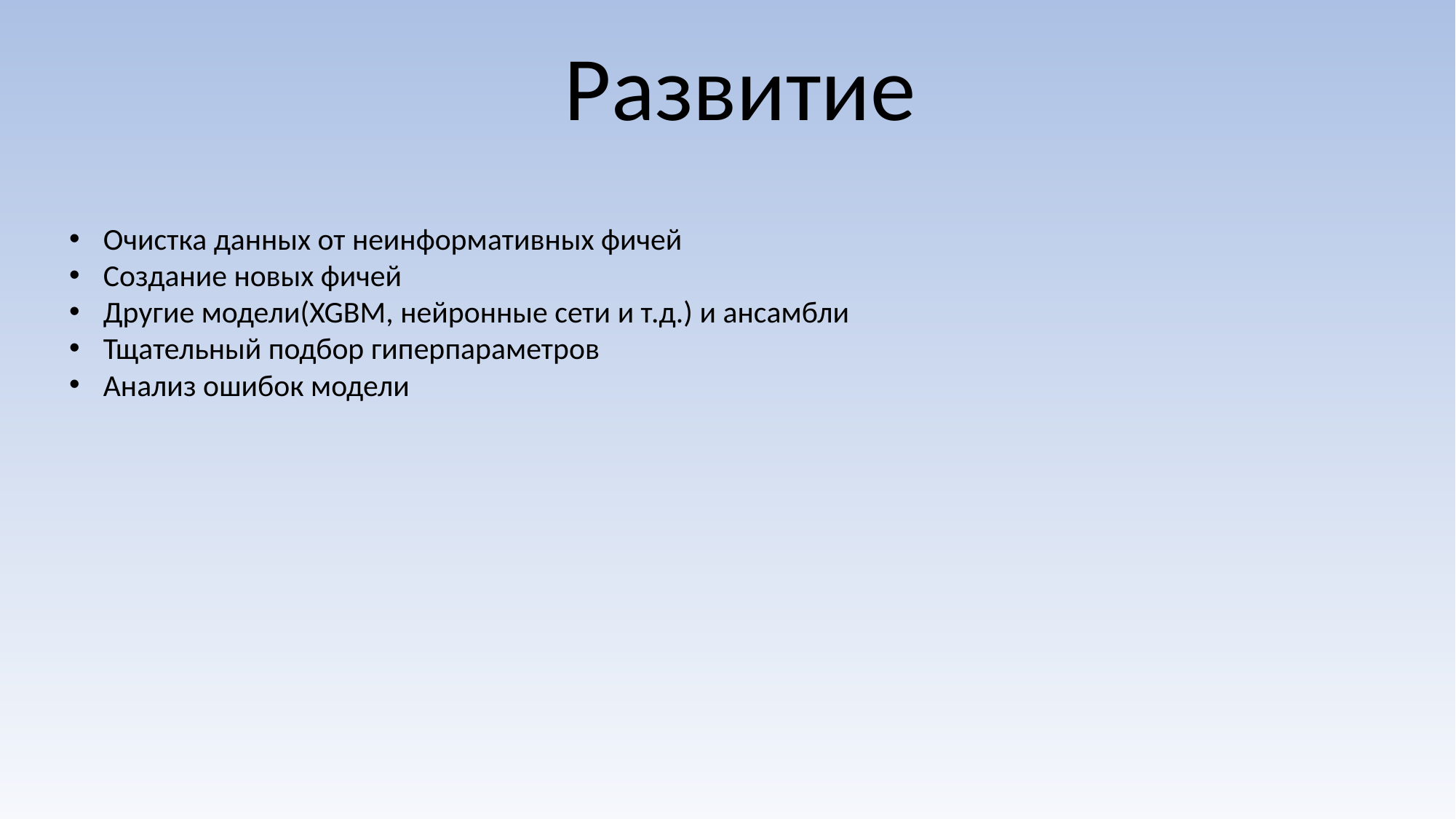

# Развитие
Очистка данных от неинформативных фичей
Создание новых фичей
Другие модели(XGBM, нейронные сети и т.д.) и ансамбли
Тщательный подбор гиперпараметров
Анализ ошибок модели